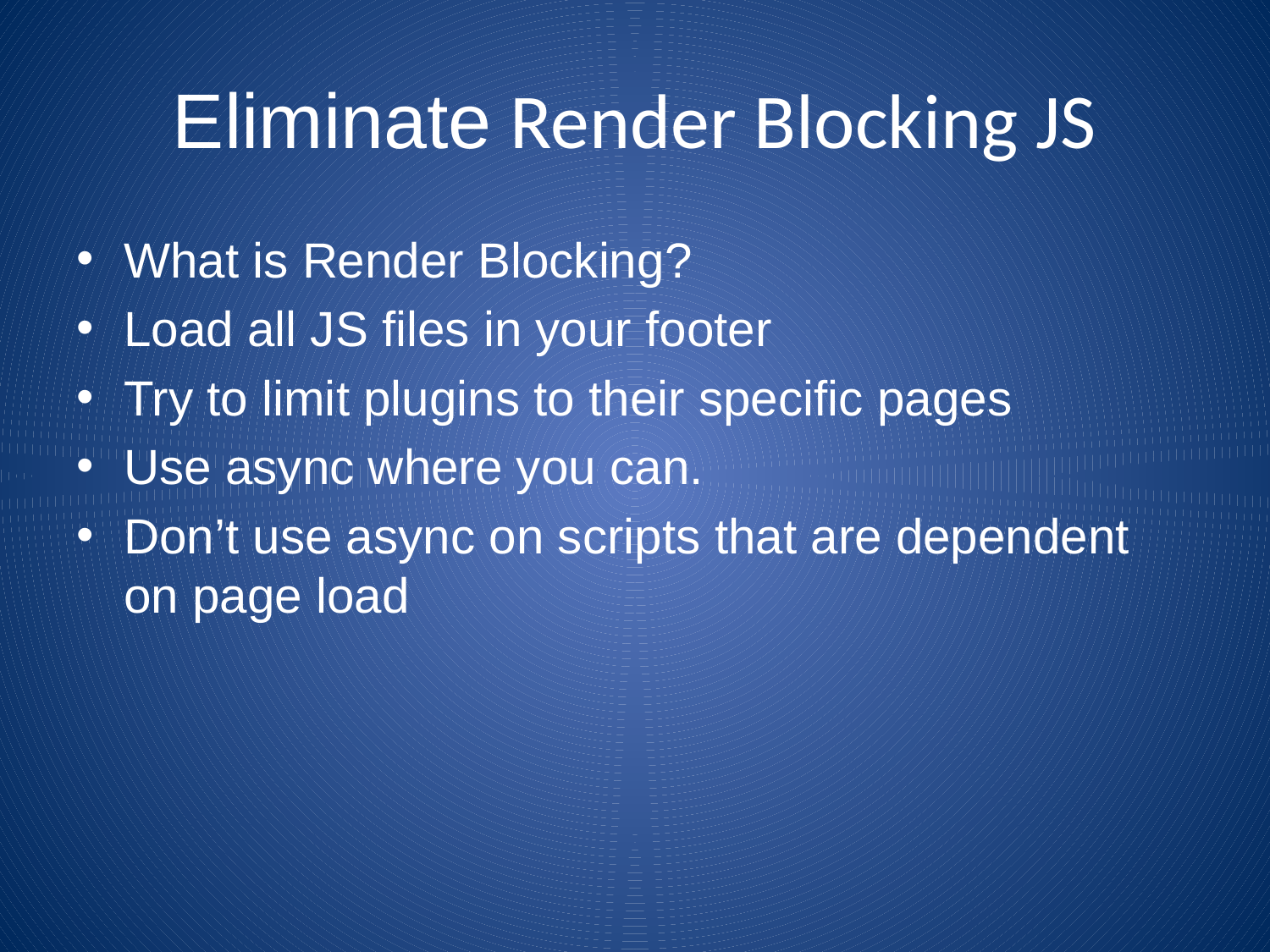

# Eliminate Render Blocking JS
What is Render Blocking?
Load all JS files in your footer
Try to limit plugins to their specific pages
Use async where you can.
Don’t use async on scripts that are dependent on page load